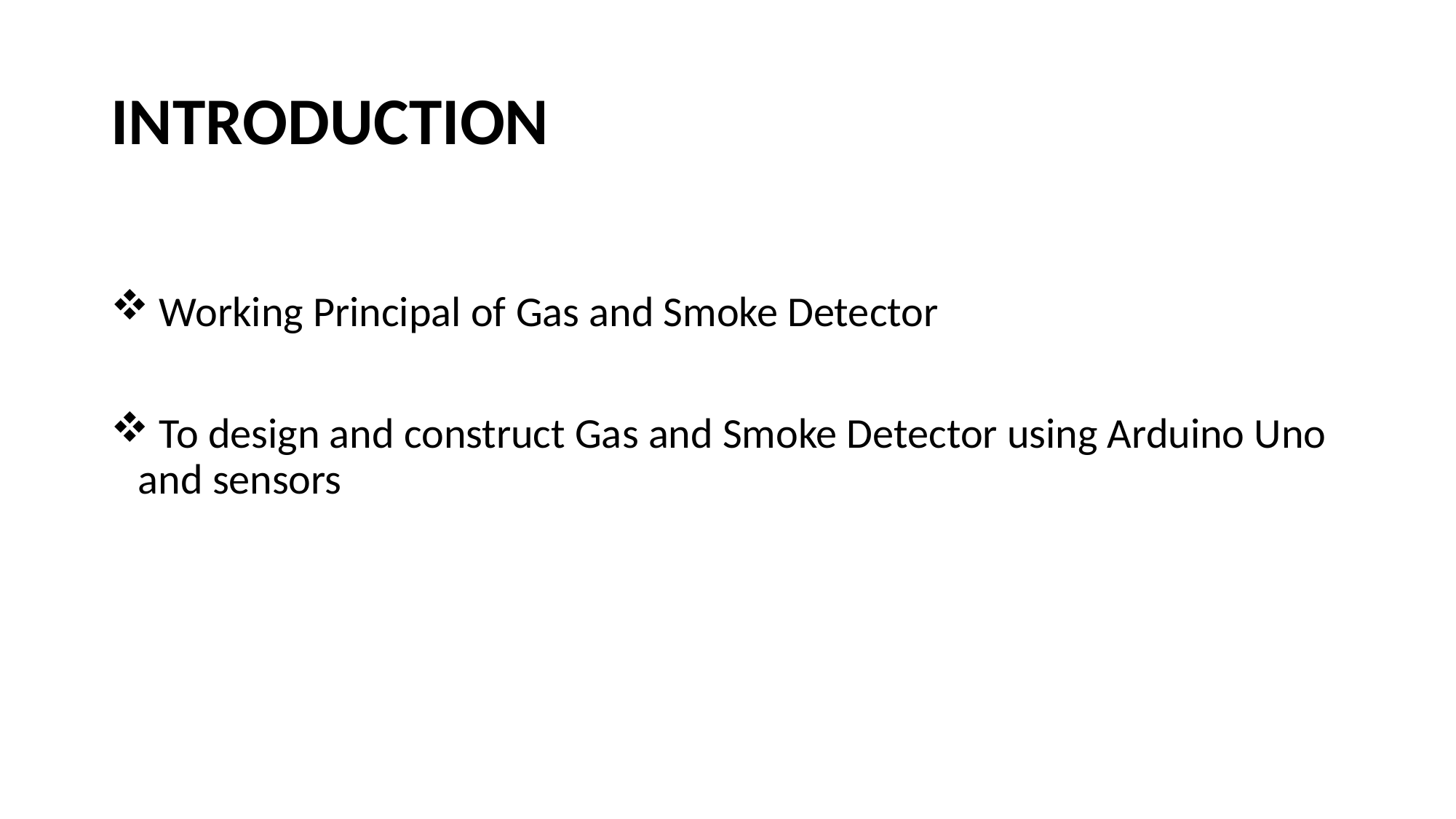

# INTRODUCTION

 Working Principal of Gas and Smoke Detector

 To design and construct Gas and Smoke Detector using Arduino Uno and sensors